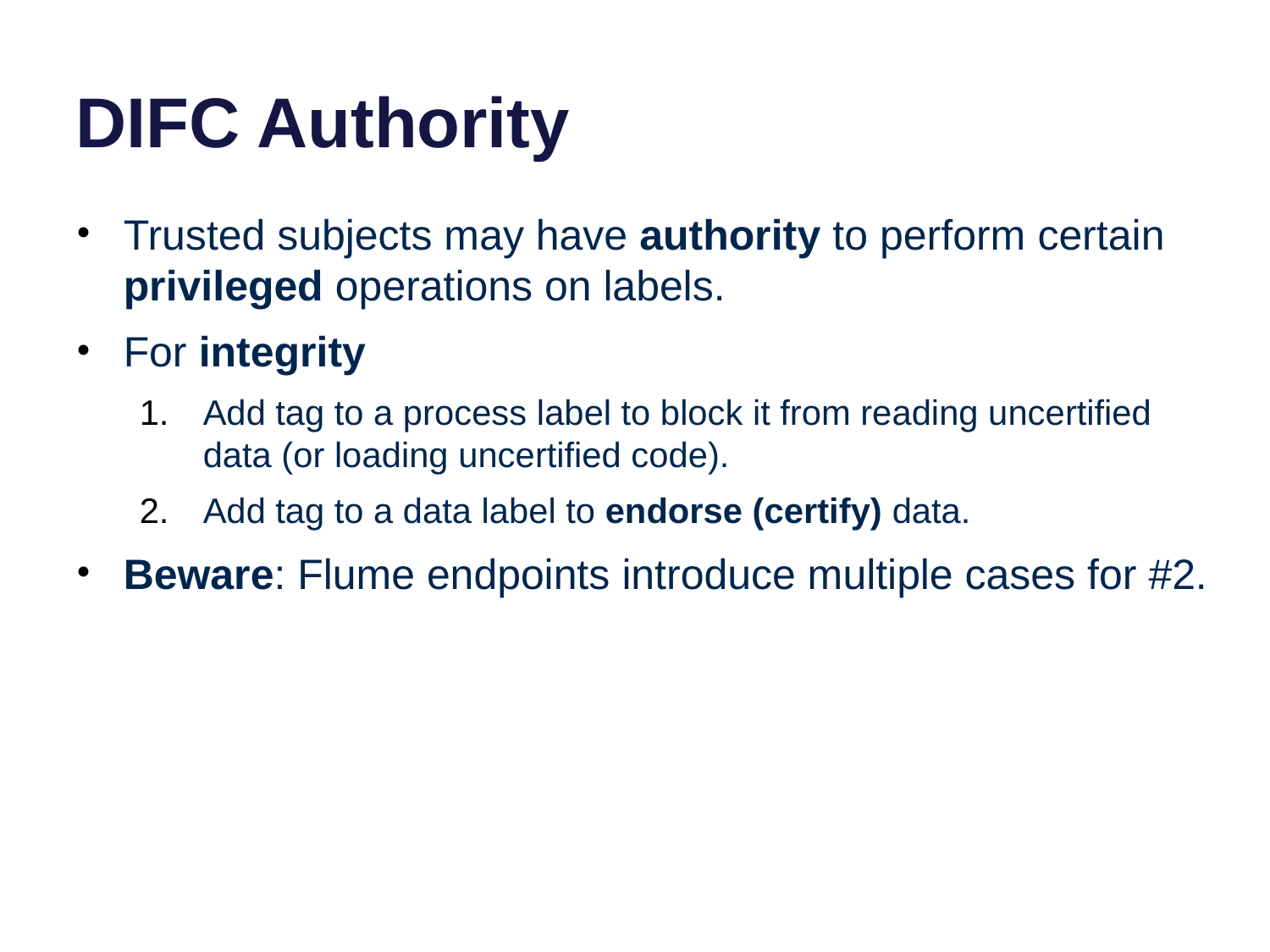

# DIFC Authority
Trusted subjects may have authority to perform certain privileged operations on labels.
For integrity
Add tag to a process label to block it from reading uncertified data (or loading uncertified code).
Add tag to a data label to endorse (certify) data.
Beware: Flume endpoints introduce multiple cases for #2.